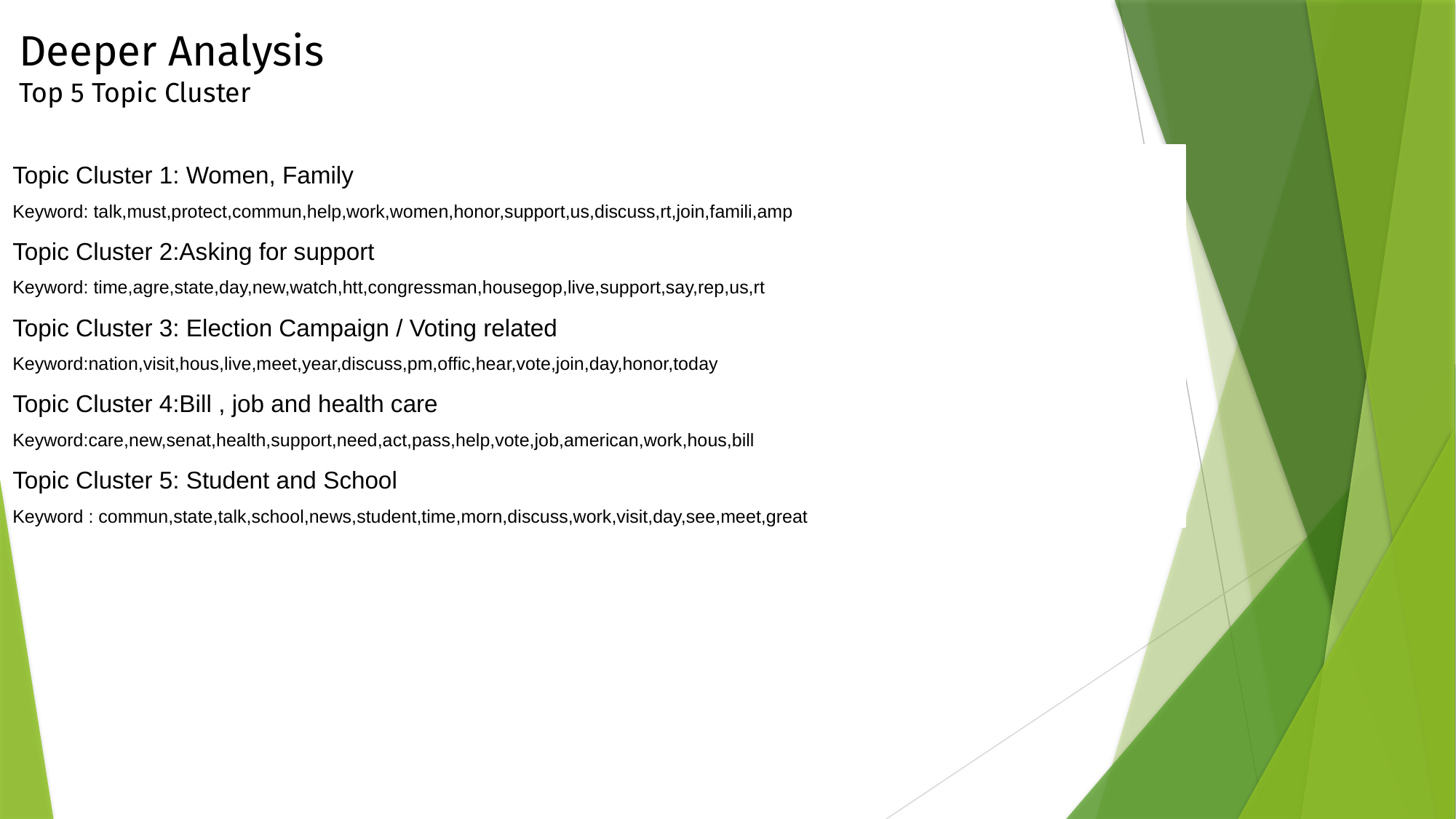

Deeper Analysis
Top 5 Topic Cluster
Topic Cluster 1: Women, Family
Keyword: talk,must,protect,commun,help,work,women,honor,support,us,discuss,rt,join,famili,amp
Topic Cluster 2:Asking for support
Keyword: time,agre,state,day,new,watch,htt,congressman,housegop,live,support,say,rep,us,rt
Topic Cluster 3: Election Campaign / Voting related
Keyword:nation,visit,hous,live,meet,year,discuss,pm,offic,hear,vote,join,day,honor,today
Topic Cluster 4:Bill , job and health care
Keyword:care,new,senat,health,support,need,act,pass,help,vote,job,american,work,hous,bill
Topic Cluster 5: Student and School
Keyword : commun,state,talk,school,news,student,time,morn,discuss,work,visit,day,see,meet,great